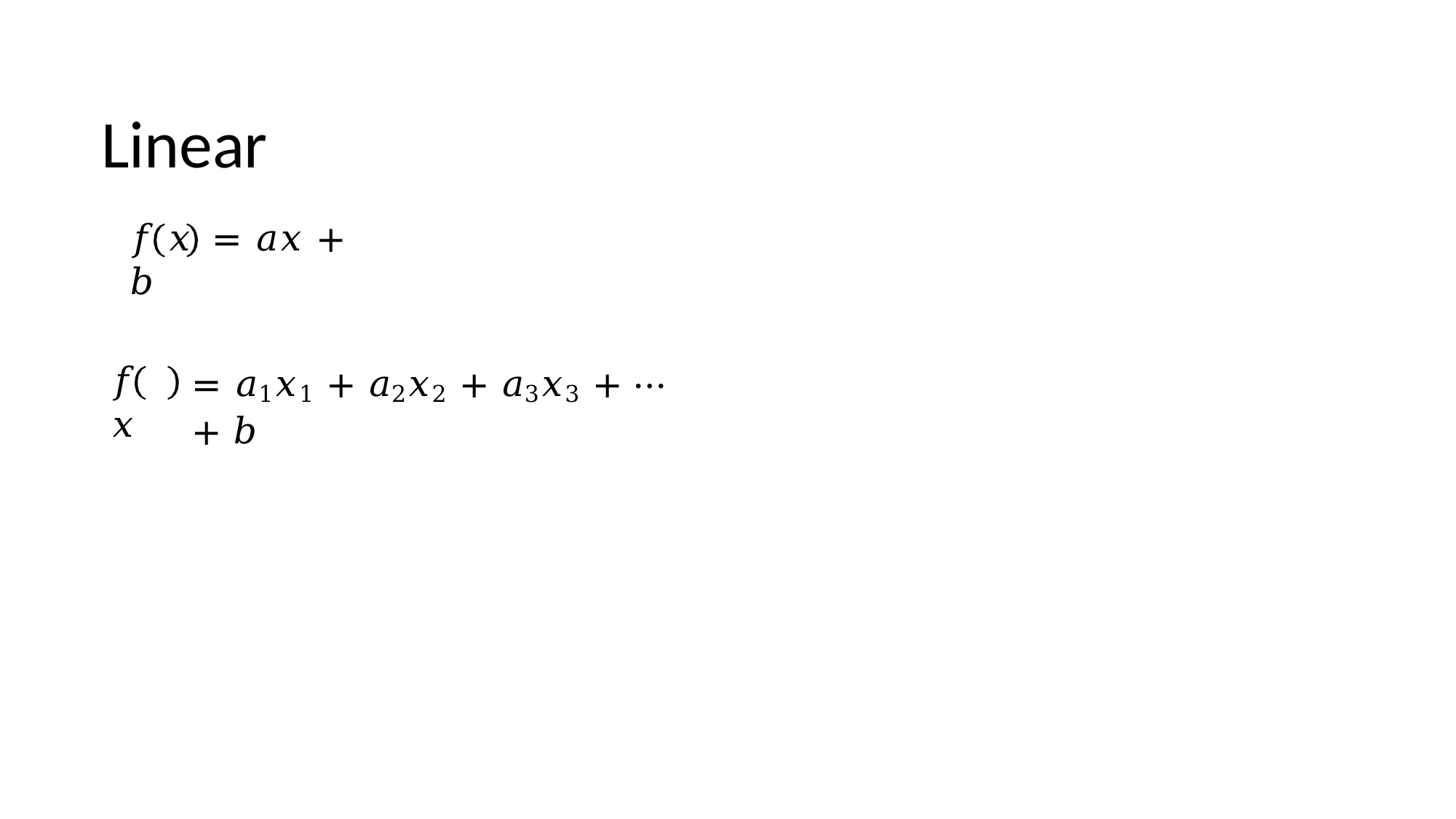

# Linear
𝑓	𝑥	= 𝑎𝑥 + 𝑏

𝑓	𝑥
= 𝑎1𝑥1 + 𝑎2𝑥2 + 𝑎3𝑥3 + ⋯ + 𝑏